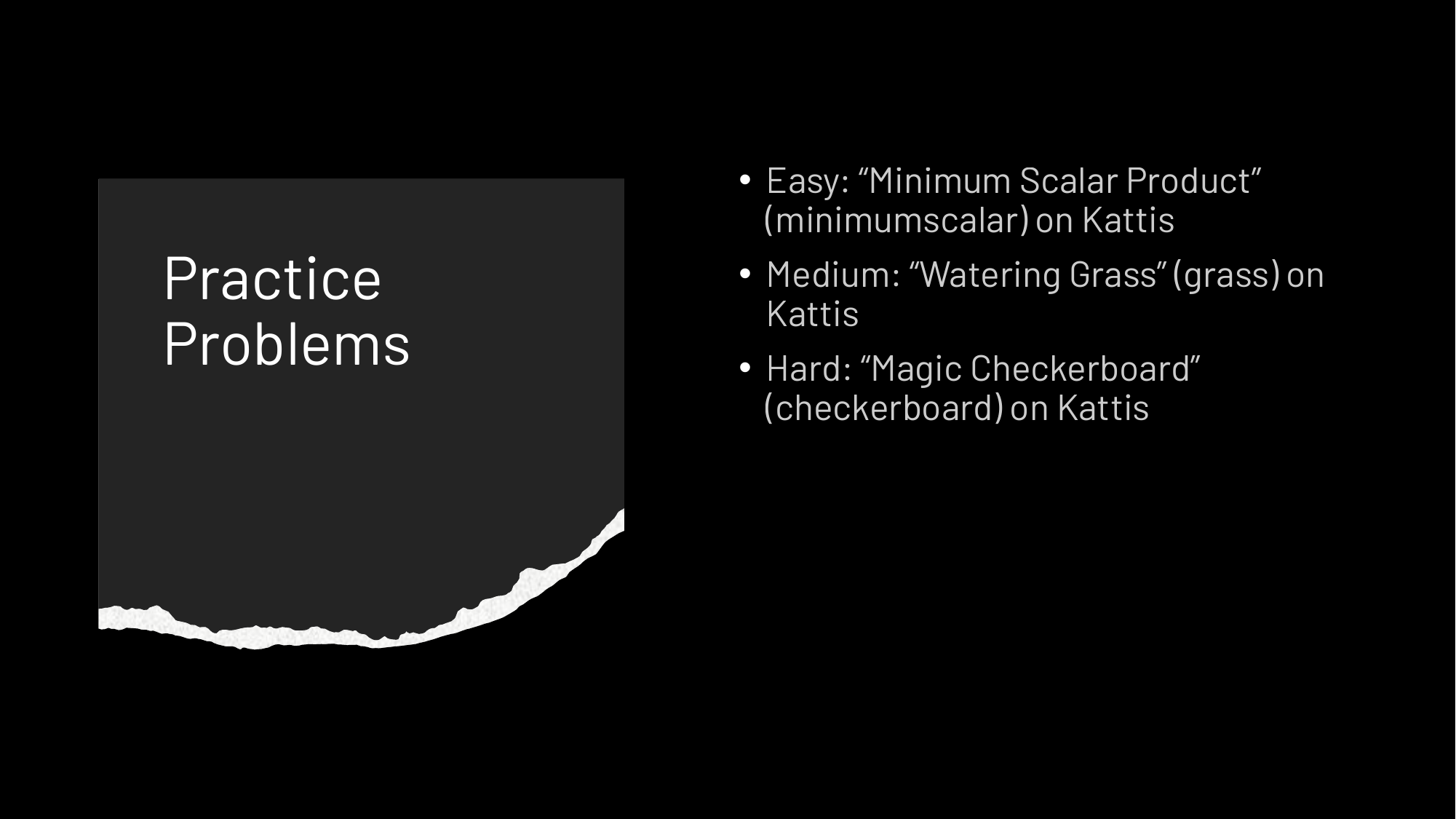

Easy: “Minimum Scalar Product” (minimumscalar) on Kattis
Medium: “Watering Grass” (grass) on Kattis
Hard: “Magic Checkerboard” (checkerboard) on Kattis

# Practice Problems